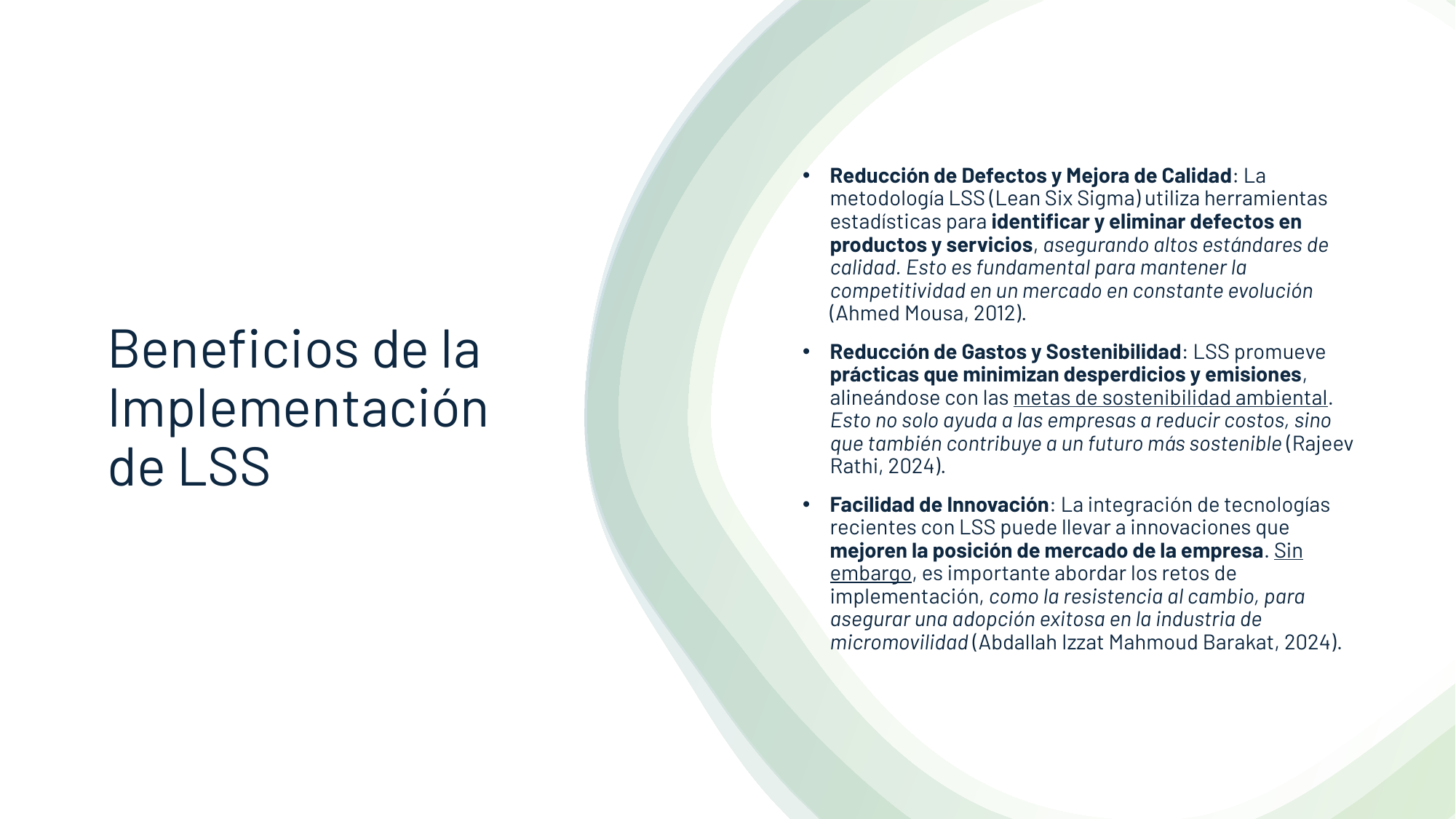

Reducción de Defectos y Mejora de Calidad: La metodología LSS (Lean Six Sigma) utiliza herramientas estadísticas para identificar y eliminar defectos en productos y servicios, asegurando altos estándares de calidad. Esto es fundamental para mantener la competitividad en un mercado en constante evolución (Ahmed Mousa, 2012).
Reducción de Gastos y Sostenibilidad: LSS promueve prácticas que minimizan desperdicios y emisiones, alineándose con las metas de sostenibilidad ambiental. Esto no solo ayuda a las empresas a reducir costos, sino que también contribuye a un futuro más sostenible (Rajeev Rathi, 2024).
Facilidad de Innovación: La integración de tecnologías recientes con LSS puede llevar a innovaciones que mejoren la posición de mercado de la empresa. Sin embargo, es importante abordar los retos de implementación, como la resistencia al cambio, para asegurar una adopción exitosa en la industria de micromovilidad (Abdallah Izzat Mahmoud Barakat, 2024).
# Beneficios de la Implementación de LSS